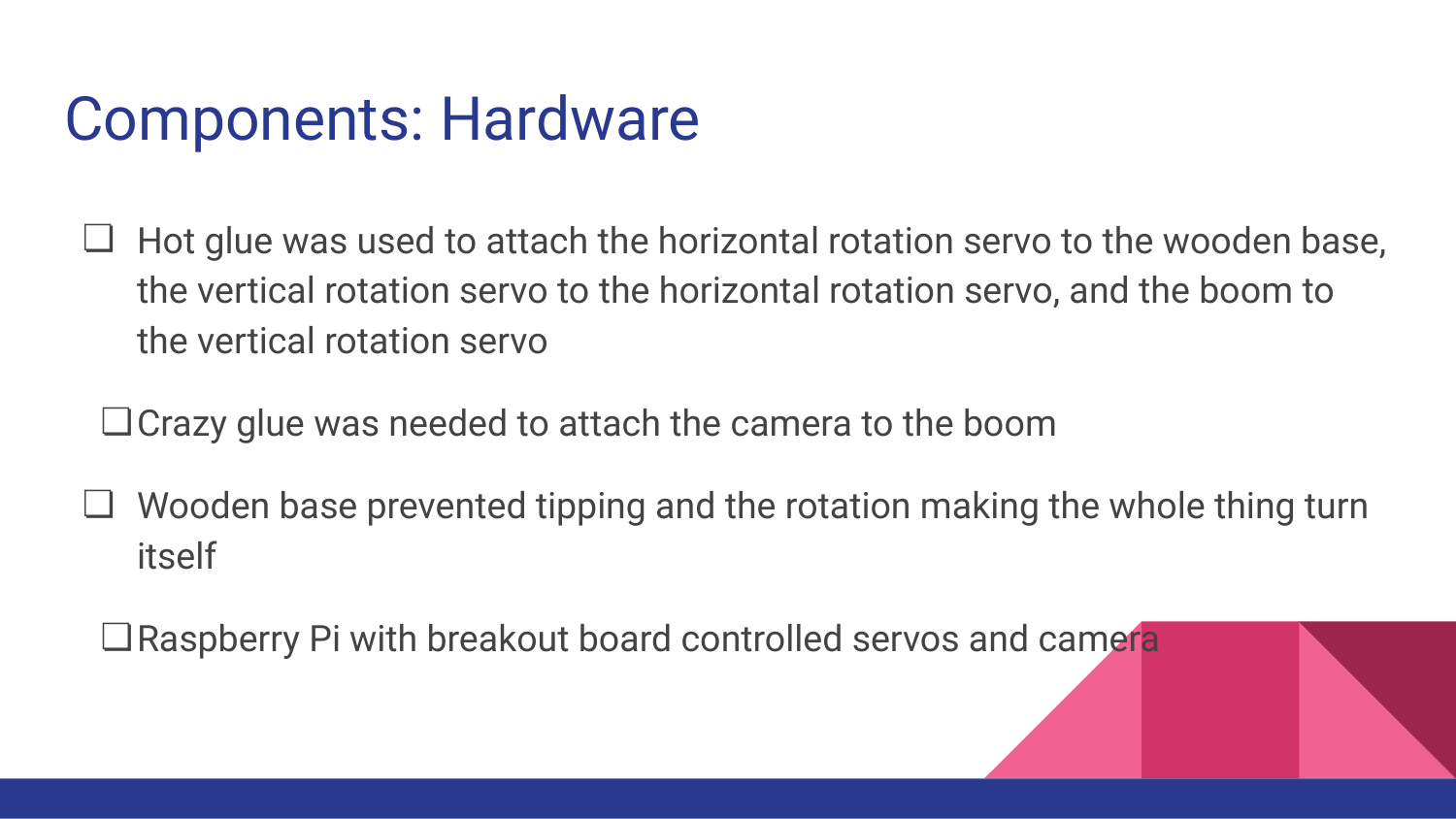

# Components: Hardware
Hot glue was used to attach the horizontal rotation servo to the wooden base, the vertical rotation servo to the horizontal rotation servo, and the boom to the vertical rotation servo
Crazy glue was needed to attach the camera to the boom
Wooden base prevented tipping and the rotation making the whole thing turn itself
Raspberry Pi with breakout board controlled servos and camera